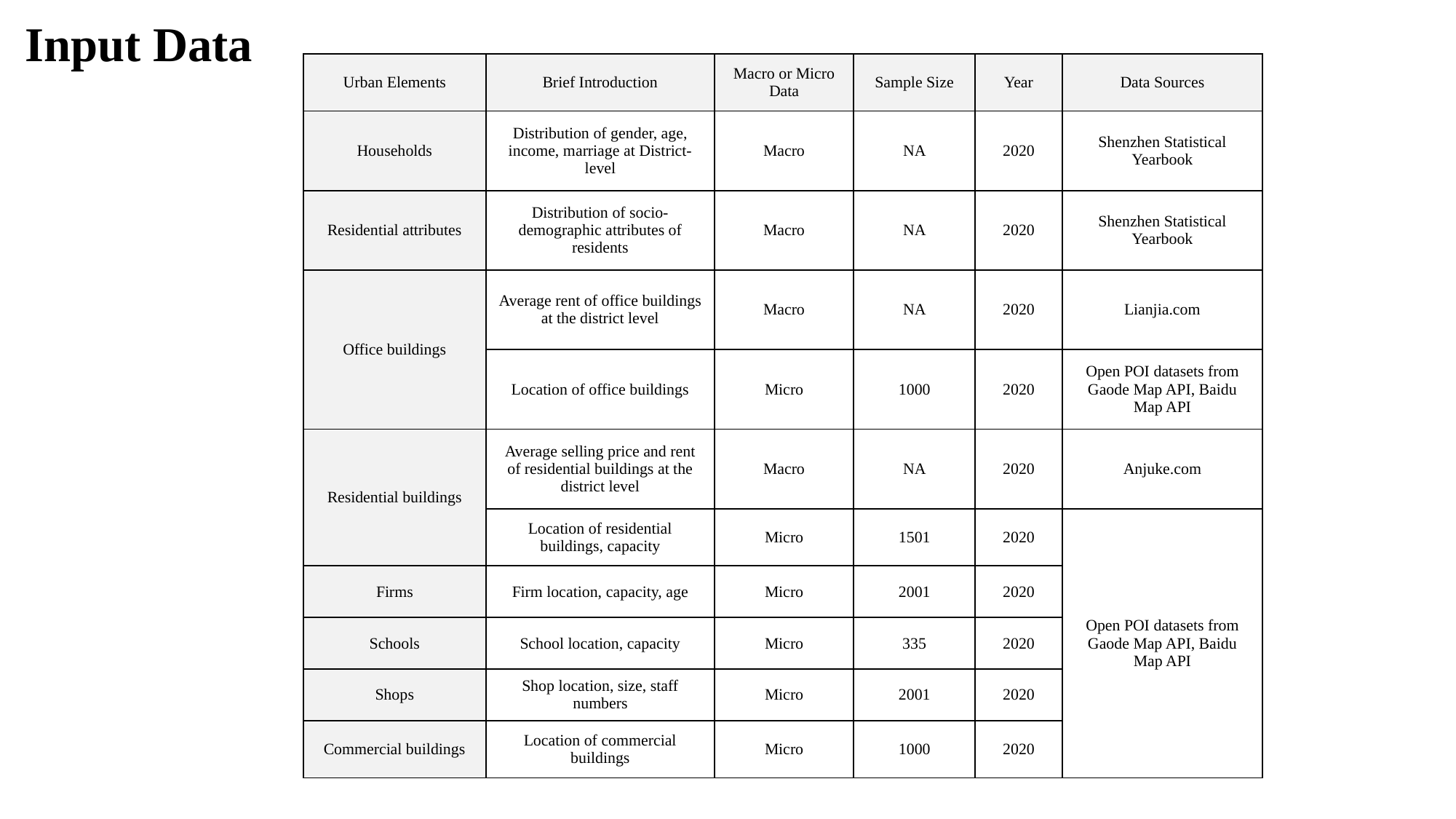

Input Data
| Urban Elements | Brief Introduction | Macro or Micro Data | Sample Size | Year | Data Sources |
| --- | --- | --- | --- | --- | --- |
| Households | Distribution of gender, age, income, marriage at District-level | Macro | NA | 2020 | Shenzhen Statistical Yearbook |
| Residential attributes | Distribution of socio-demographic attributes of residents | Macro | NA | 2020 | Shenzhen Statistical Yearbook |
| Office buildings | Average rent of office buildings at the district level | Macro | NA | 2020 | Lianjia.com |
|  | Location of office buildings | Micro | 1000 | 2020 | Open POI datasets from Gaode Map API, Baidu Map API |
| Residential buildings | Average selling price and rent of residential buildings at the district level | Macro | NA | 2020 | Anjuke.com |
|  | Location of residential buildings, capacity | Micro | 1501 | 2020 | Open POI datasets from Gaode Map API, Baidu Map API |
| Firms | Firm location, capacity, age | Micro | 2001 | 2020 |  |
| Schools | School location, capacity | Micro | 335 | 2020 |  |
| Shops | Shop location, size, staff numbers | Micro | 2001 | 2020 |  |
| Commercial buildings | Location of commercial buildings | Micro | 1000 | 2020 |  |